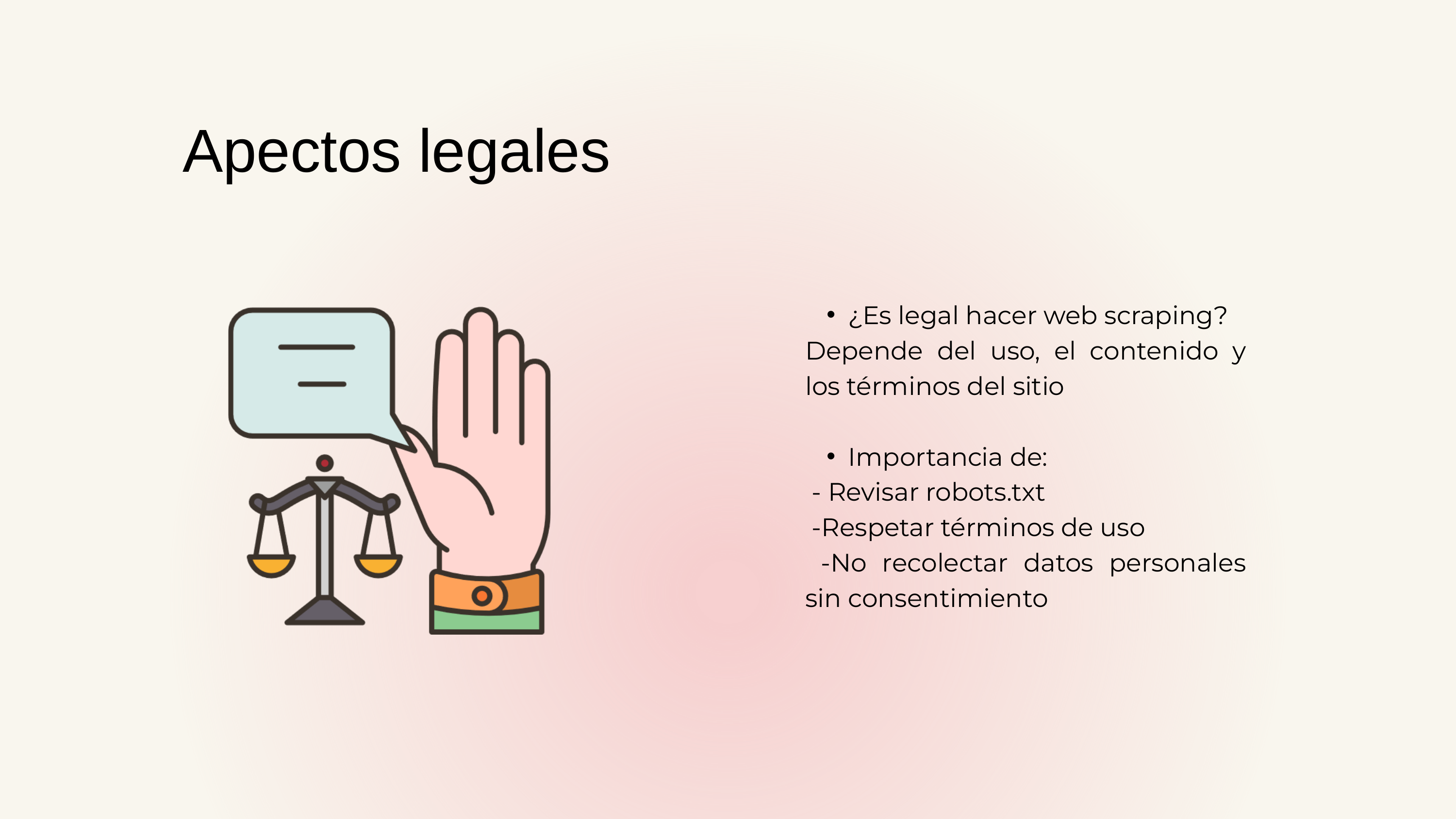

Apectos legales
¿Es legal hacer web scraping?
Depende del uso, el contenido y los términos del sitio

Importancia de:
 - Revisar robots.txt
 -Respetar términos de uso
 -No recolectar datos personales sin consentimiento